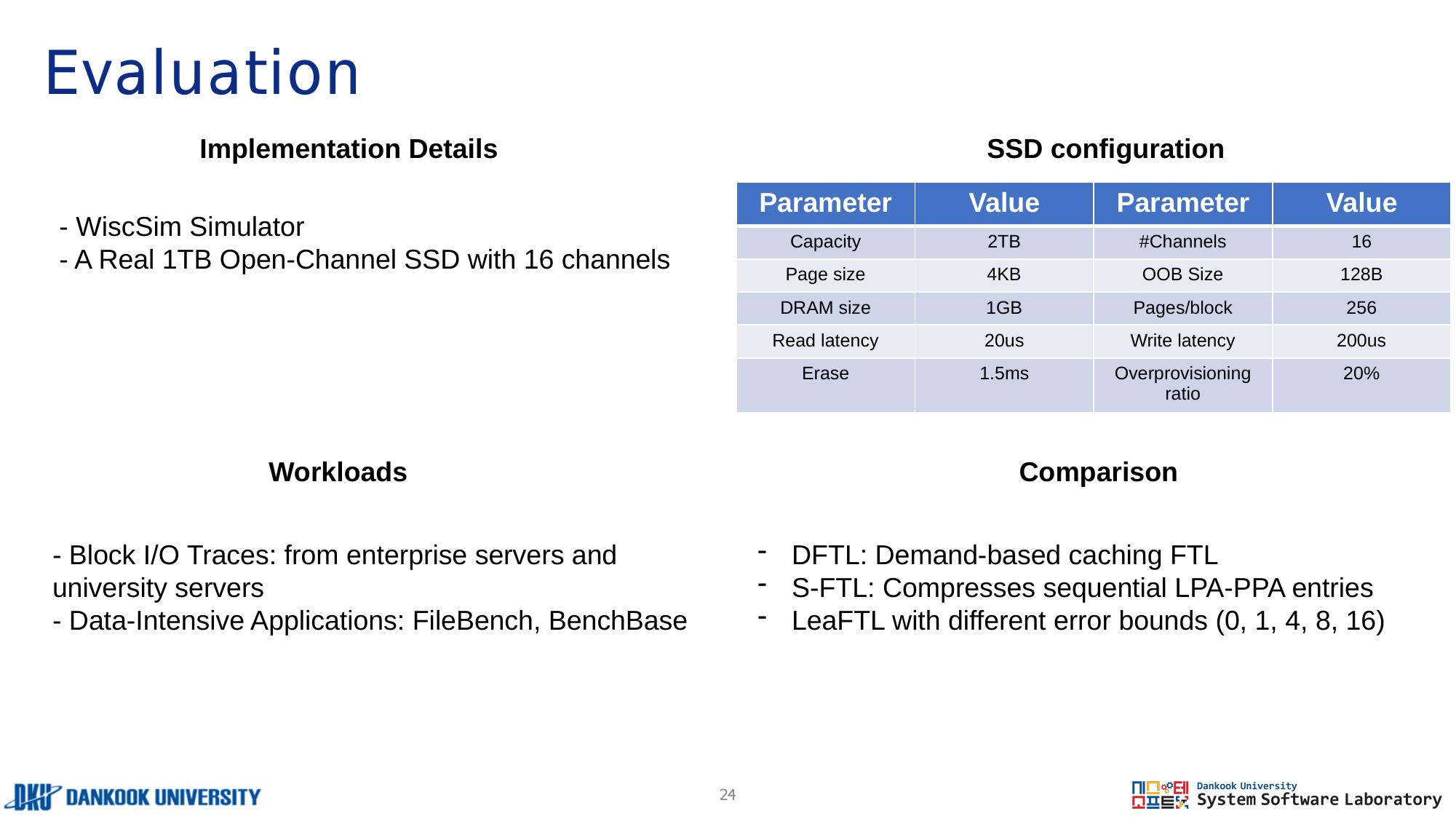

# Evaluation
SSD configuration
Implementation Details
| Parameter | Value | Parameter | Value |
| --- | --- | --- | --- |
| Capacity | 2TB | #Channels | 16 |
| Page size | 4KB | OOB Size | 128B |
| DRAM size | 1GB | Pages/block | 256 |
| Read latency | 20us | Write latency | 200us |
| Erase | 1.5ms | Overprovisioning ratio | 20% |
- WiscSim Simulator
- A Real 1TB Open-Channel SSD with 16 channels
Comparison
Workloads
- Block I/O Traces: from enterprise servers and university servers
- Data-Intensive Applications: FileBench, BenchBase
DFTL: Demand-based caching FTL
S-FTL: Compresses sequential LPA-PPA entries
LeaFTL with different error bounds (0, 1, 4, 8, 16)
24